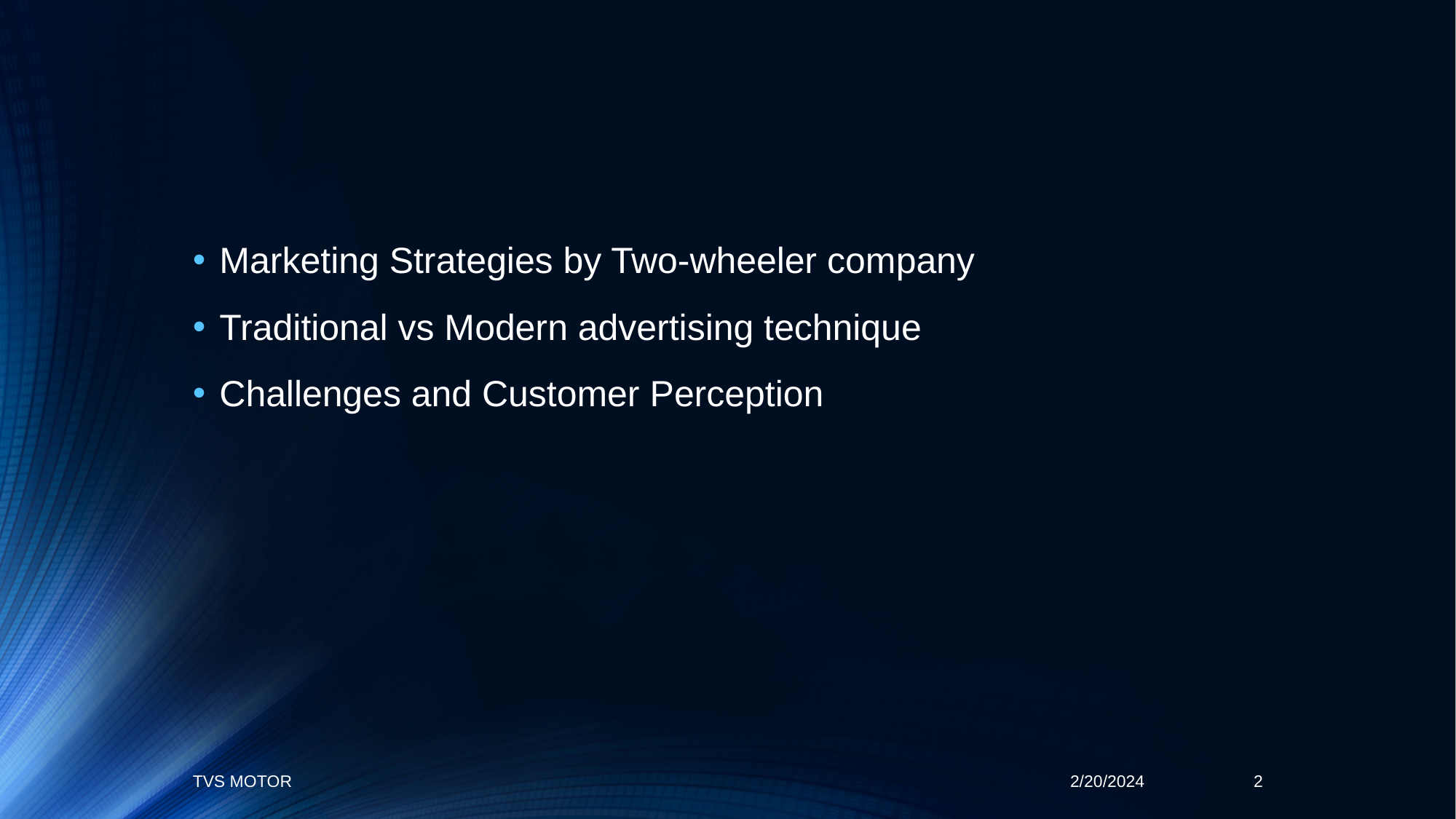

Marketing Strategies by Two-wheeler company
Traditional vs Modern advertising technique
Challenges and Customer Perception
TVS MOTOR
2/20/2024
2